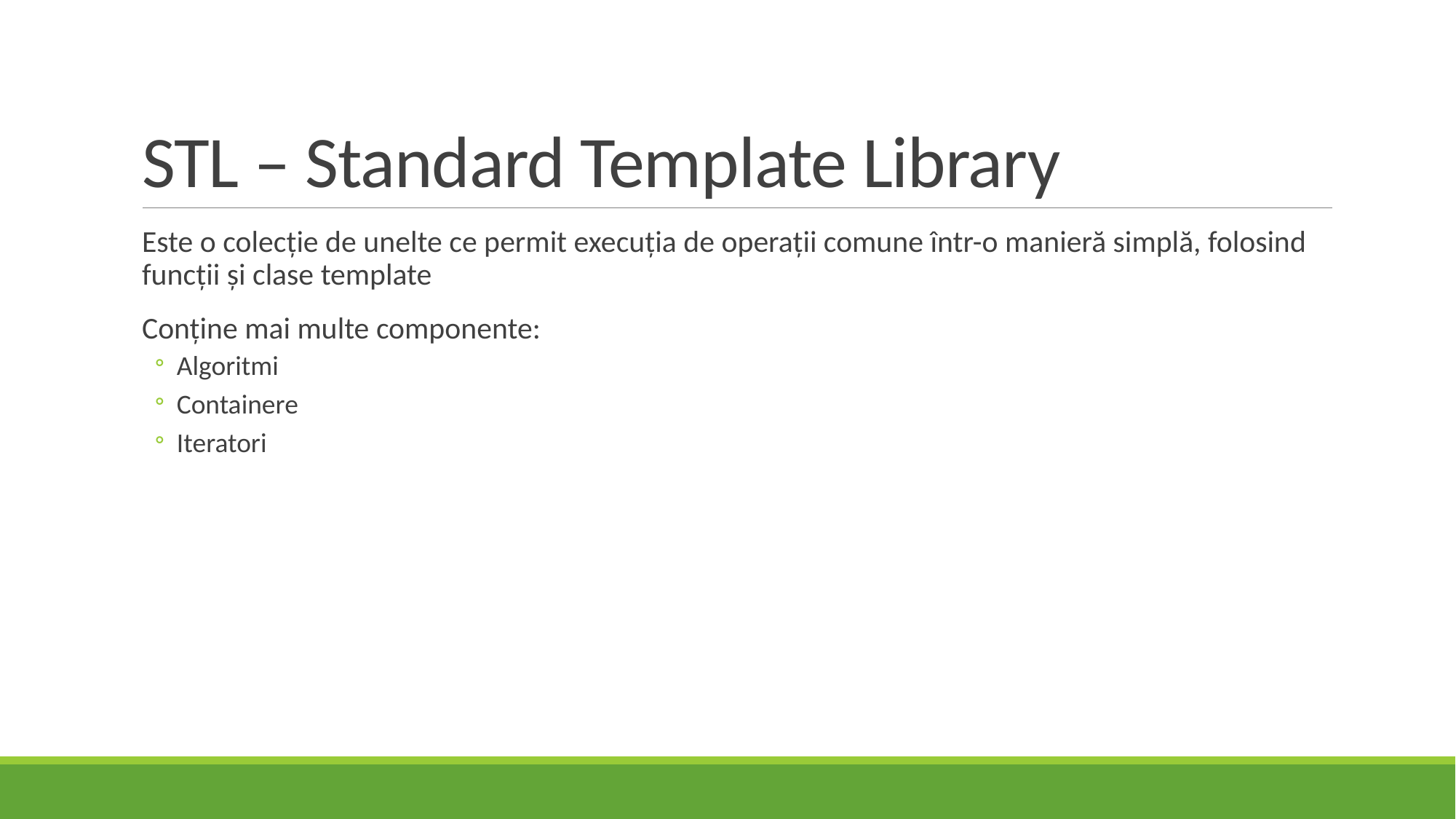

# STL – Standard Template Library
Este o colecție de unelte ce permit execuția de operații comune într-o manieră simplă, folosind funcții și clase template
Conține mai multe componente:
Algoritmi
Containere
Iteratori